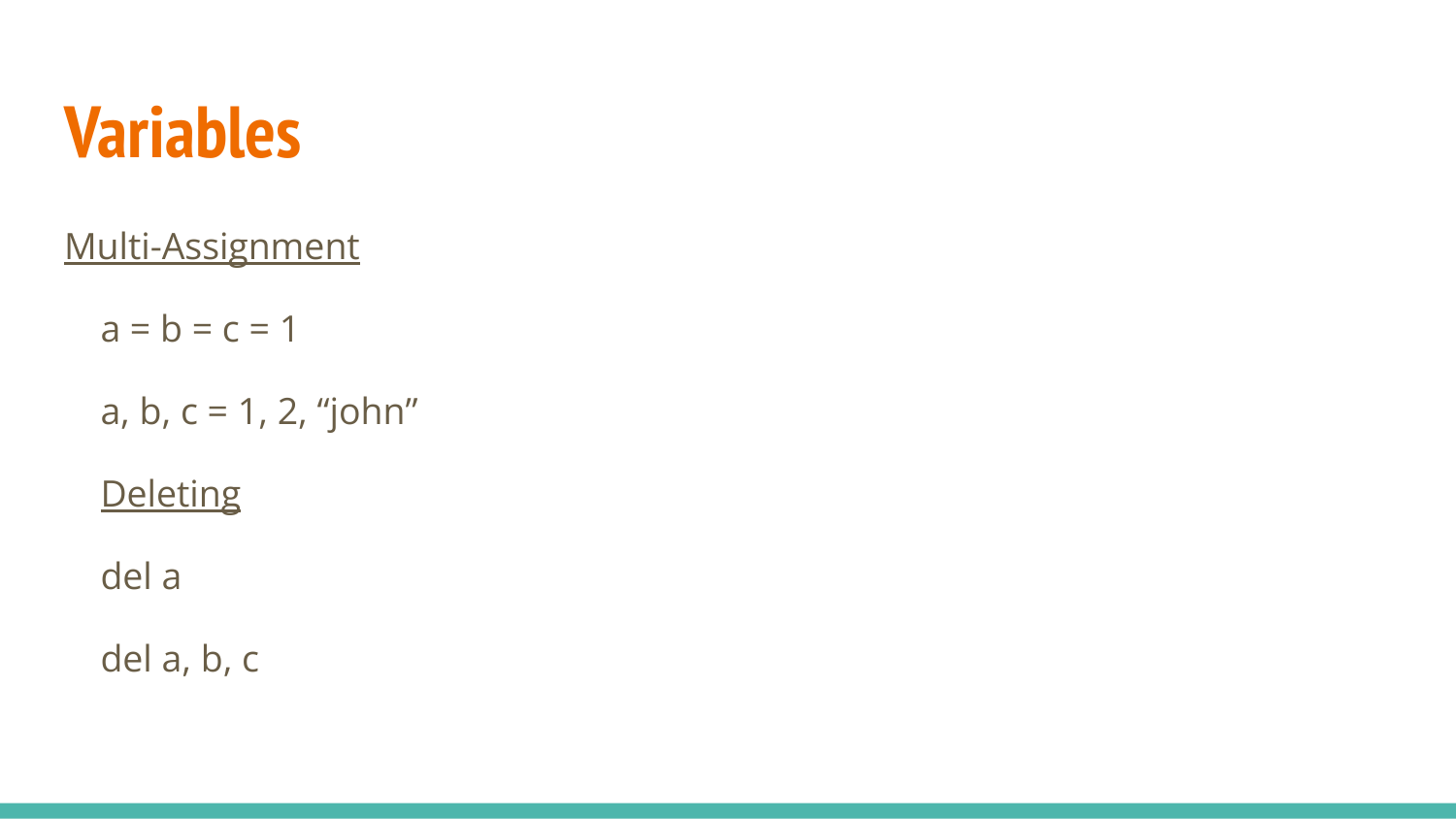

# Variables
Multi-Assignment
a = b = c = 1
a, b, c = 1, 2, “john”
Deleting
del a
del a, b, c